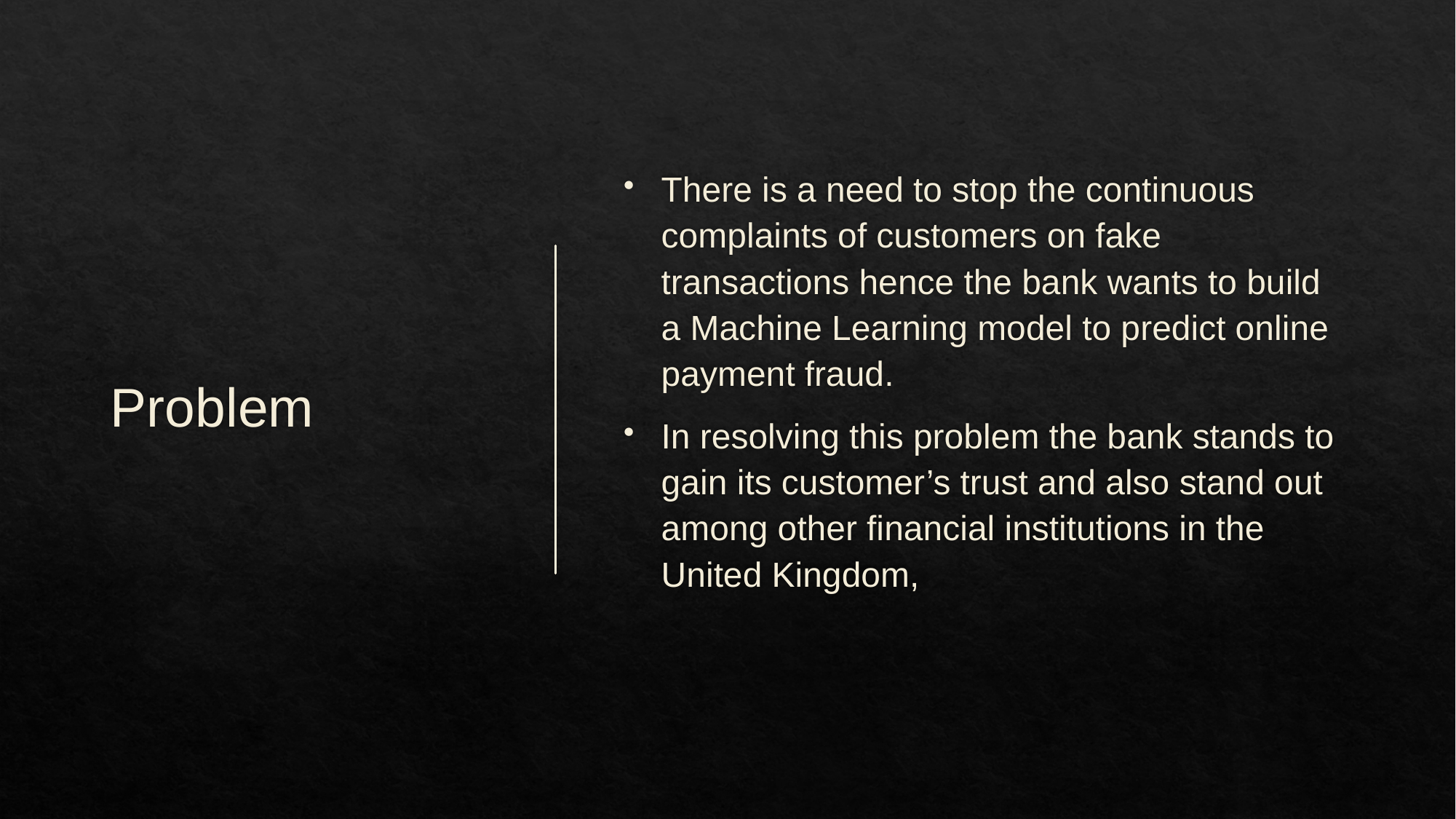

# Problem
There is a need to stop the continuous complaints of customers on fake transactions hence the bank wants to build a Machine Learning model to predict online payment fraud.
In resolving this problem the bank stands to gain its customer’s trust and also stand out among other financial institutions in the United Kingdom,